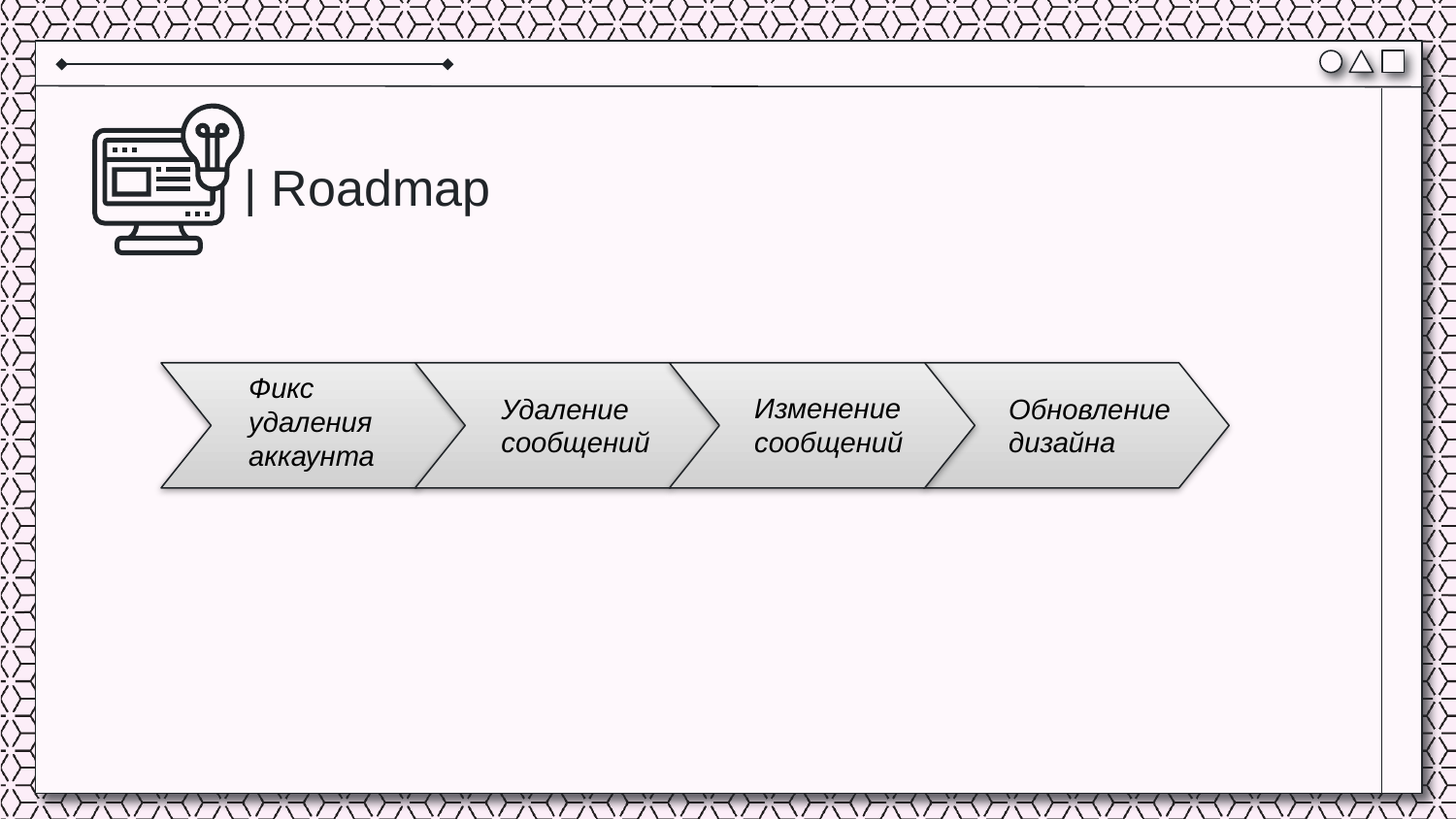

# | Roadmap

Фикс удаления аккаунта
Изменение сообщений
Удаление сообщений
Обновление дизайна